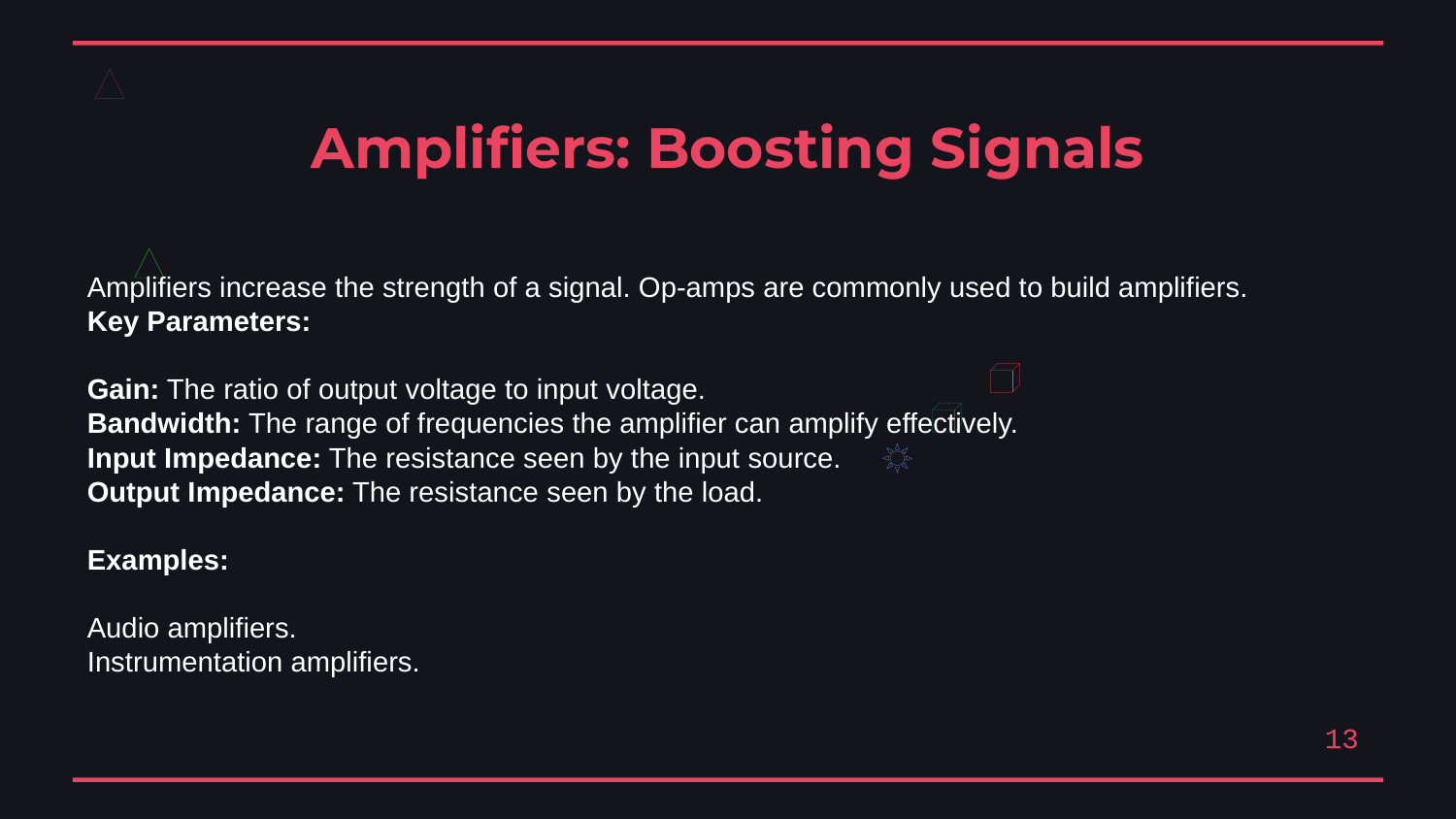

Amplifiers: Boosting Signals

Amplifiers increase the strength of a signal. Op-amps are commonly used to build amplifiers.
Key Parameters:

Gain: The ratio of output voltage to input voltage.
Bandwidth: The range of frequencies the amplifier can amplify effectively.
Input Impedance: The resistance seen by the input source.
Output Impedance: The resistance seen by the load.

Examples:

Audio amplifiers.
Instrumentation amplifiers.

13